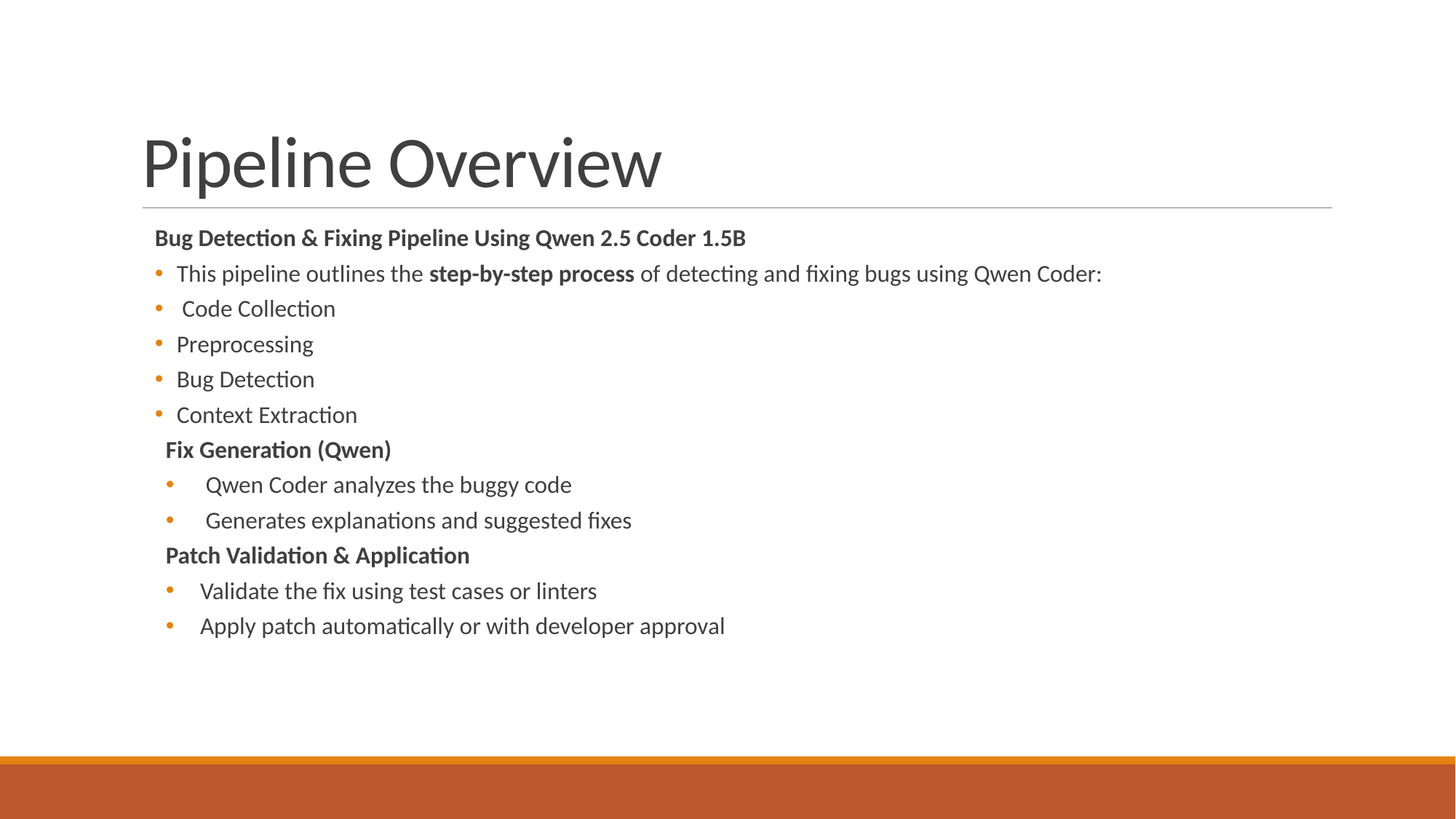

# Pipeline Overview
Bug Detection & Fixing Pipeline Using Qwen 2.5 Coder 1.5B
This pipeline outlines the step-by-step process of detecting and fixing bugs using Qwen Coder:
 Code Collection
Preprocessing
Bug Detection
Context Extraction
Fix Generation (Qwen)
 Qwen Coder analyzes the buggy code
 Generates explanations and suggested fixes
Patch Validation & Application
Validate the fix using test cases or linters
Apply patch automatically or with developer approval